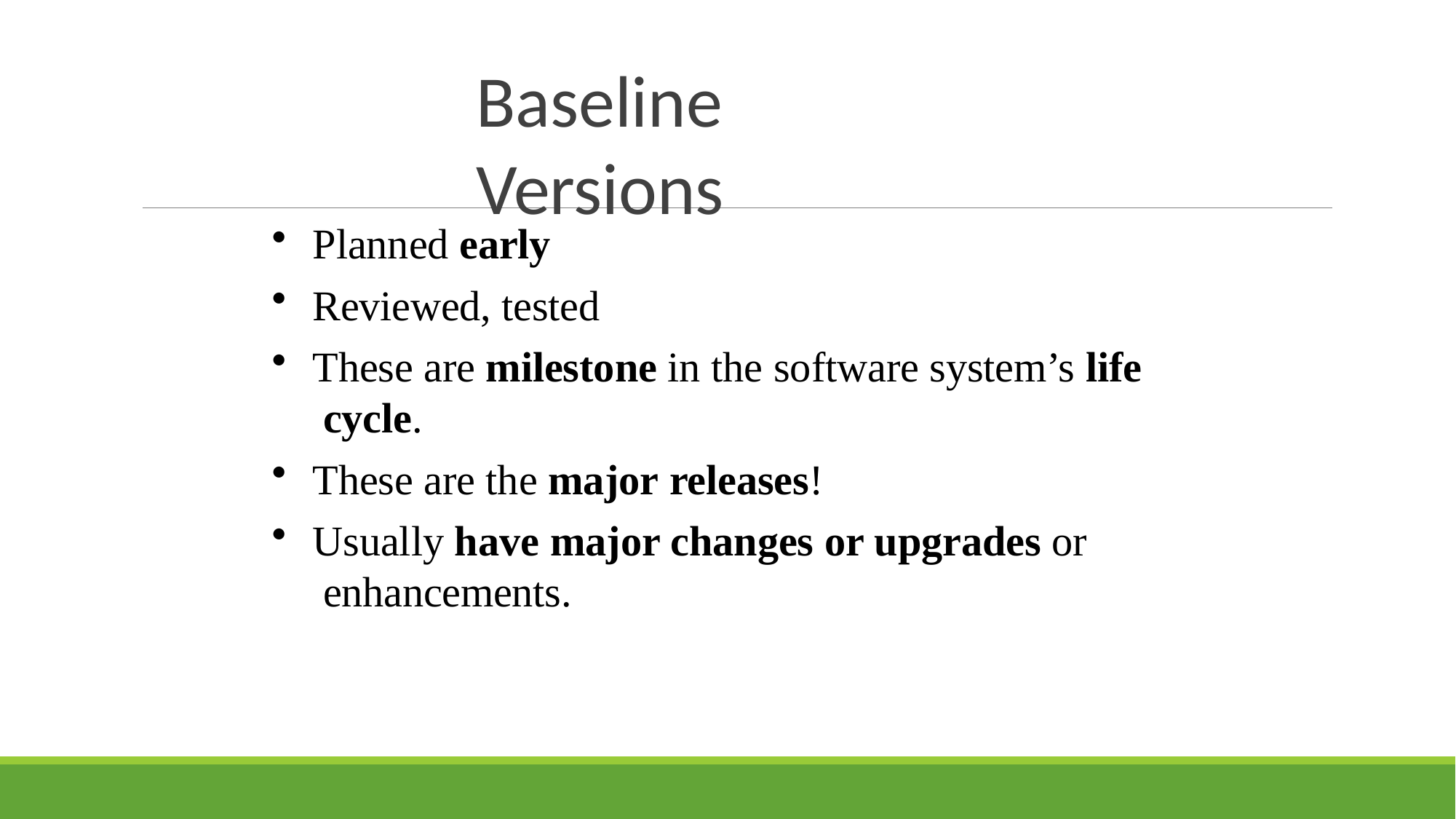

# Baseline Versions
Planned early
Reviewed, tested
These are milestone in the software system’s life  cycle.
These are the major releases!
Usually have major changes or upgrades or  enhancements.